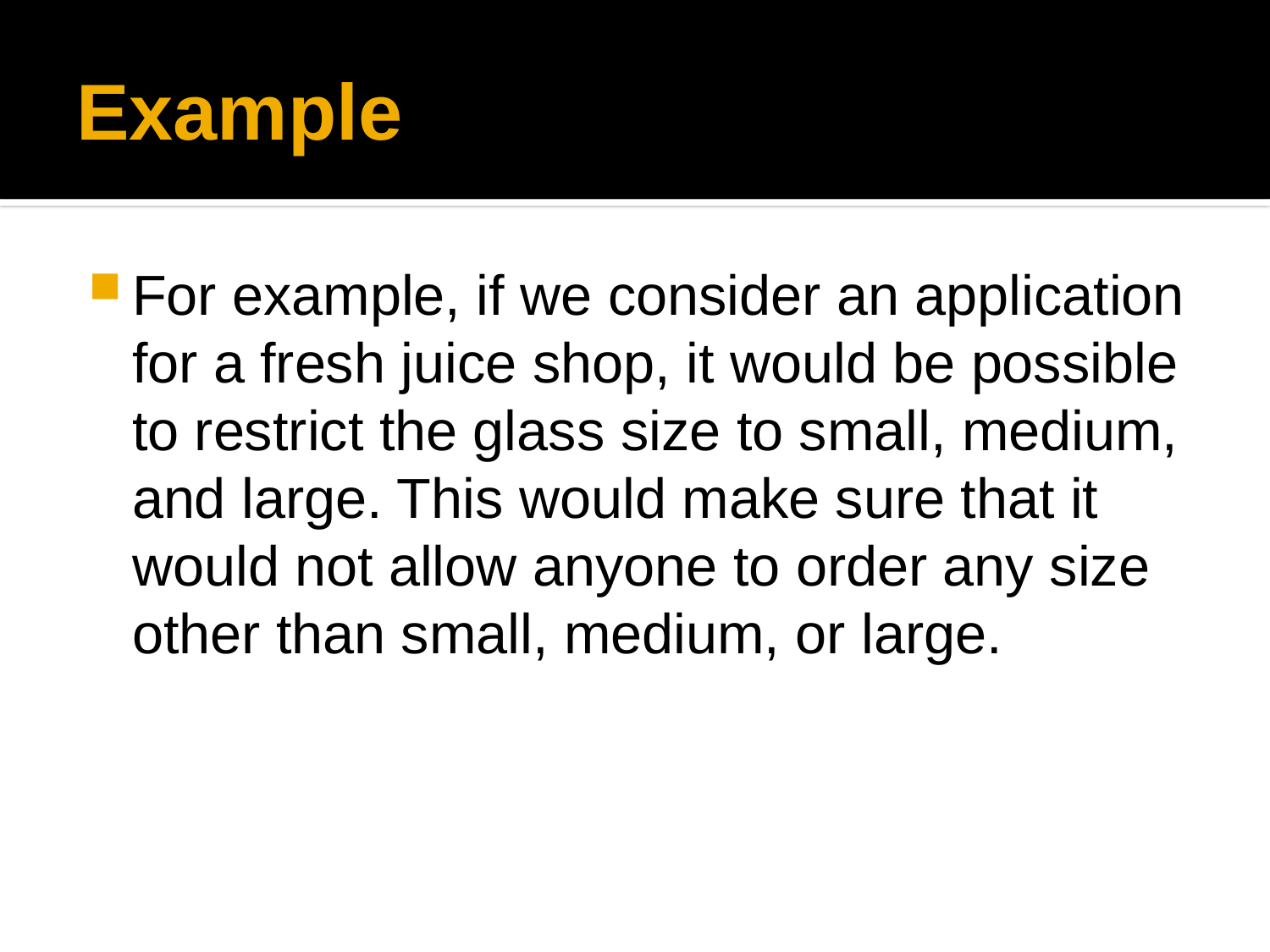

# Example
For example, if we consider an application for a fresh juice shop, it would be possible to restrict the glass size to small, medium, and large. This would make sure that it would not allow anyone to order any size other than small, medium, or large.